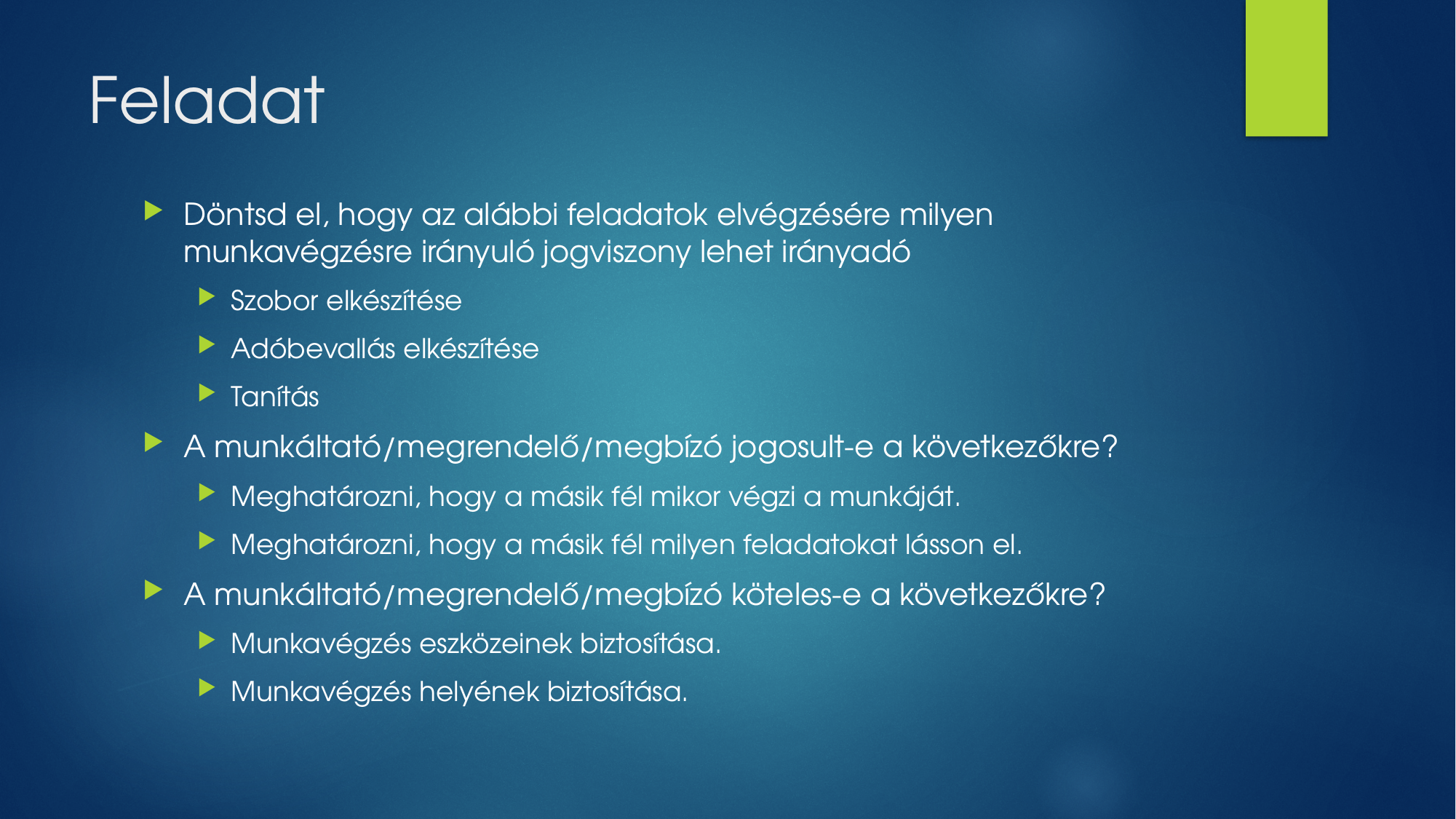

# Feladat
Döntsd el, hogy az alábbi feladatok elvégzésére milyen munkavégzésre irányuló jogviszony lehet irányadó
Szobor elkészítése
Adóbevallás elkészítése
Tanítás
A munkáltató/megrendelő/megbízó jogosult-e a következőkre?
Meghatározni, hogy a másik fél mikor végzi a munkáját.
Meghatározni, hogy a másik fél milyen feladatokat lásson el.
A munkáltató/megrendelő/megbízó köteles-e a következőkre?
Munkavégzés eszközeinek biztosítása.
Munkavégzés helyének biztosítása.